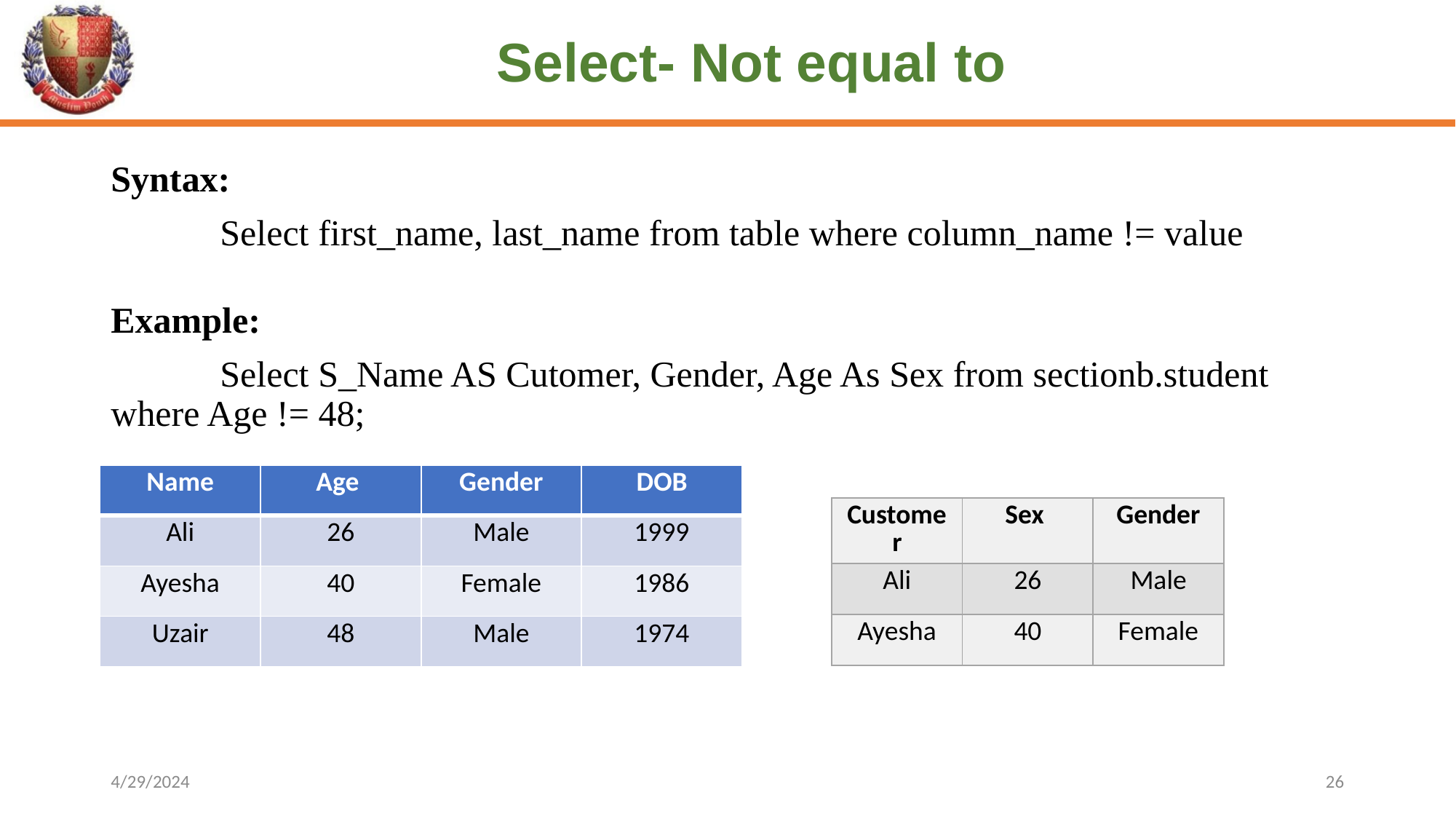

# Select- Not equal to
Syntax:
	Select first_name, last_name from table where column_name != value

Example:
	Select S_Name AS Cutomer, Gender, Age As Sex from sectionb.student where Age != 48;

| Name | Age | Gender | DOB |
| --- | --- | --- | --- |
| Ali | 26 | Male | 1999 |
| Ayesha | 40 | Female | 1986 |
| Uzair | 48 | Male | 1974 |
| Customer | Sex | Gender |
| --- | --- | --- |
| Ali | 26 | Male |
| Ayesha | 40 | Female |
4/29/2024
26